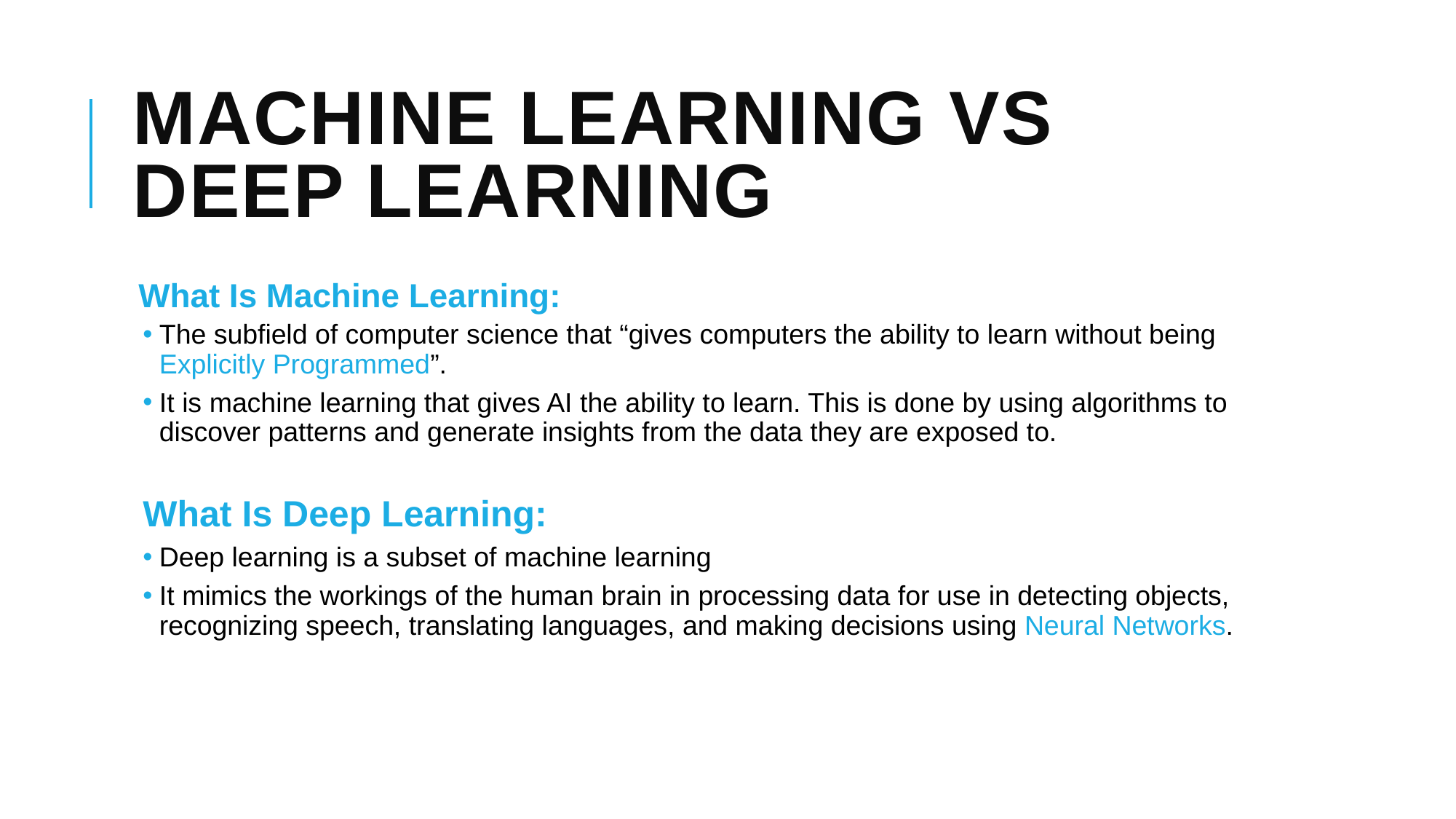

# Machine Learning Vs Deep Learning
What Is Machine Learning:
The subfield of computer science that “gives computers the ability to learn without being Explicitly Programmed”.
It is machine learning that gives AI the ability to learn. This is done by using algorithms to discover patterns and generate insights from the data they are exposed to.

What Is Deep Learning:
Deep learning is a subset of machine learning
It mimics the workings of the human brain in processing data for use in detecting objects, recognizing speech, translating languages, and making decisions using Neural Networks.